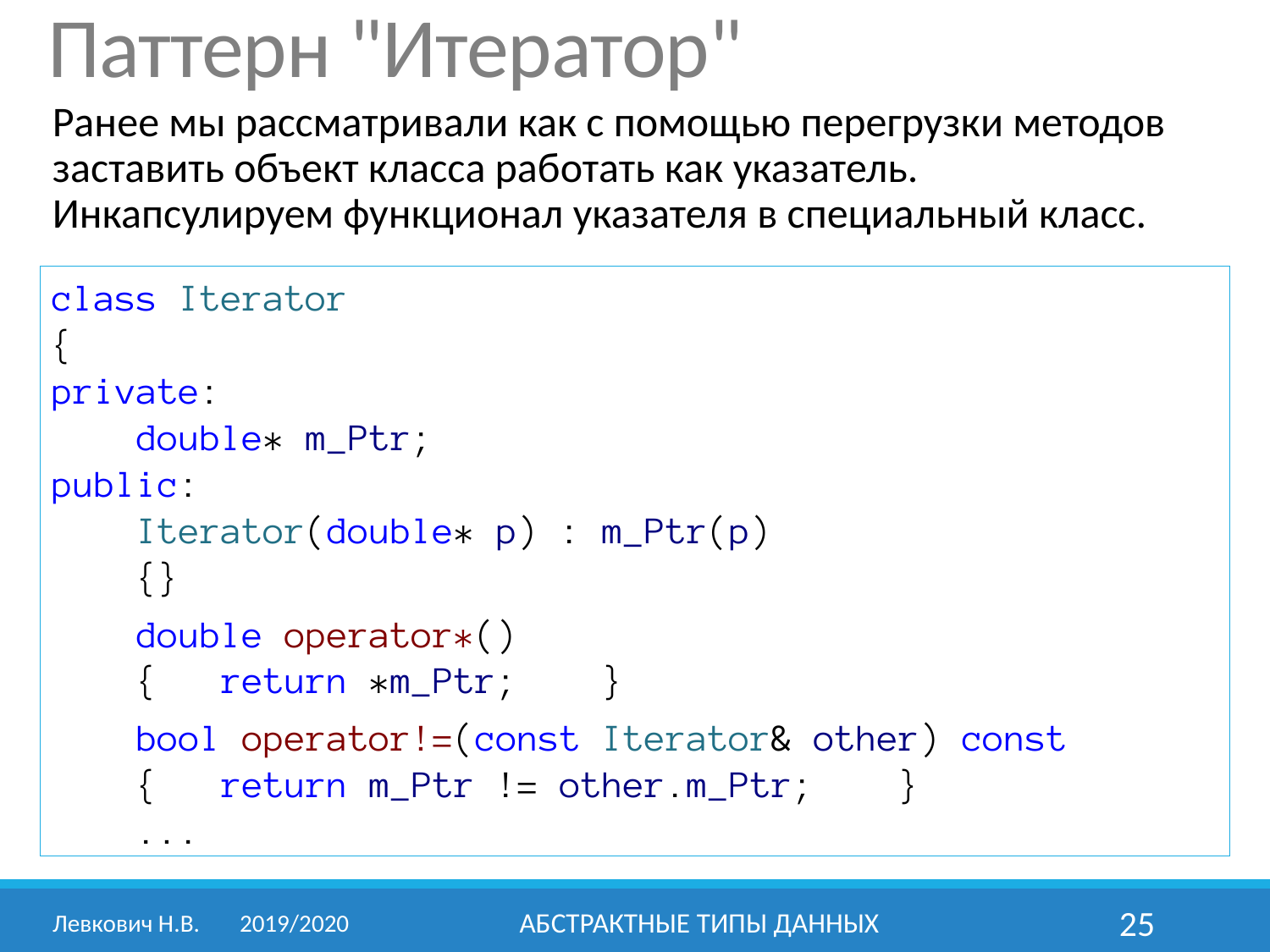

# Паттерн "Итератор"
Ранее мы рассматривали как с помощью перегрузки методов заставить объект класса работать как указатель.
Инкапсулируем функционал указателя в специальный класс.
class Iterator
{
private:
    double* m_Ptr;
public:
    Iterator(double* p) : m_Ptr(p)
    {}
    double operator*()
    {   return *m_Ptr;    }
    bool operator!=(const Iterator& other) const
    {   return m_Ptr != other.m_Ptr;    }
    ...
Левкович Н.В.	2019/2020
Абстрактные типы данных
25